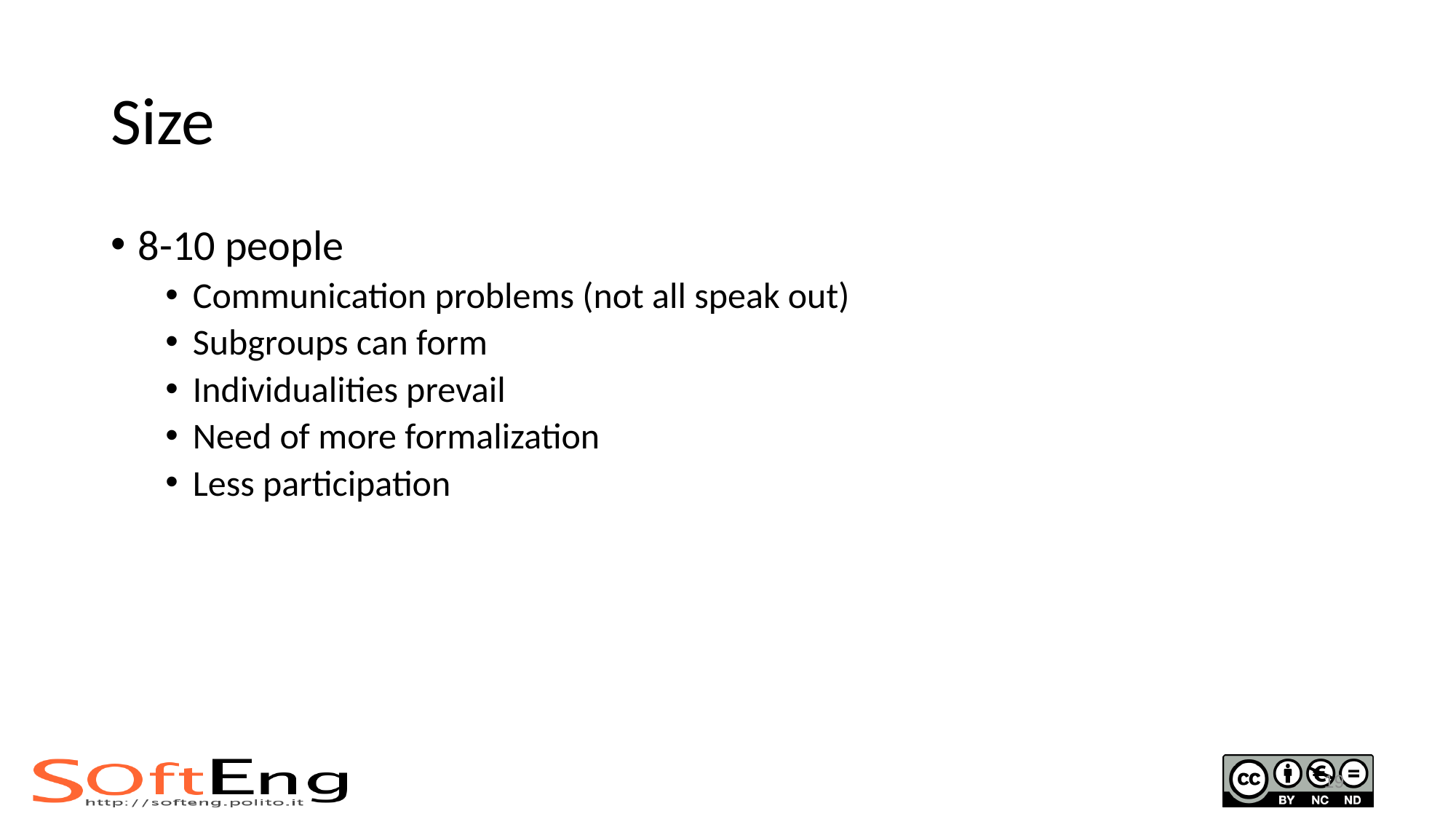

# Size
8-10 people
Communication problems (not all speak out)
Subgroups can form
Individualities prevail
Need of more formalization
Less participation
19